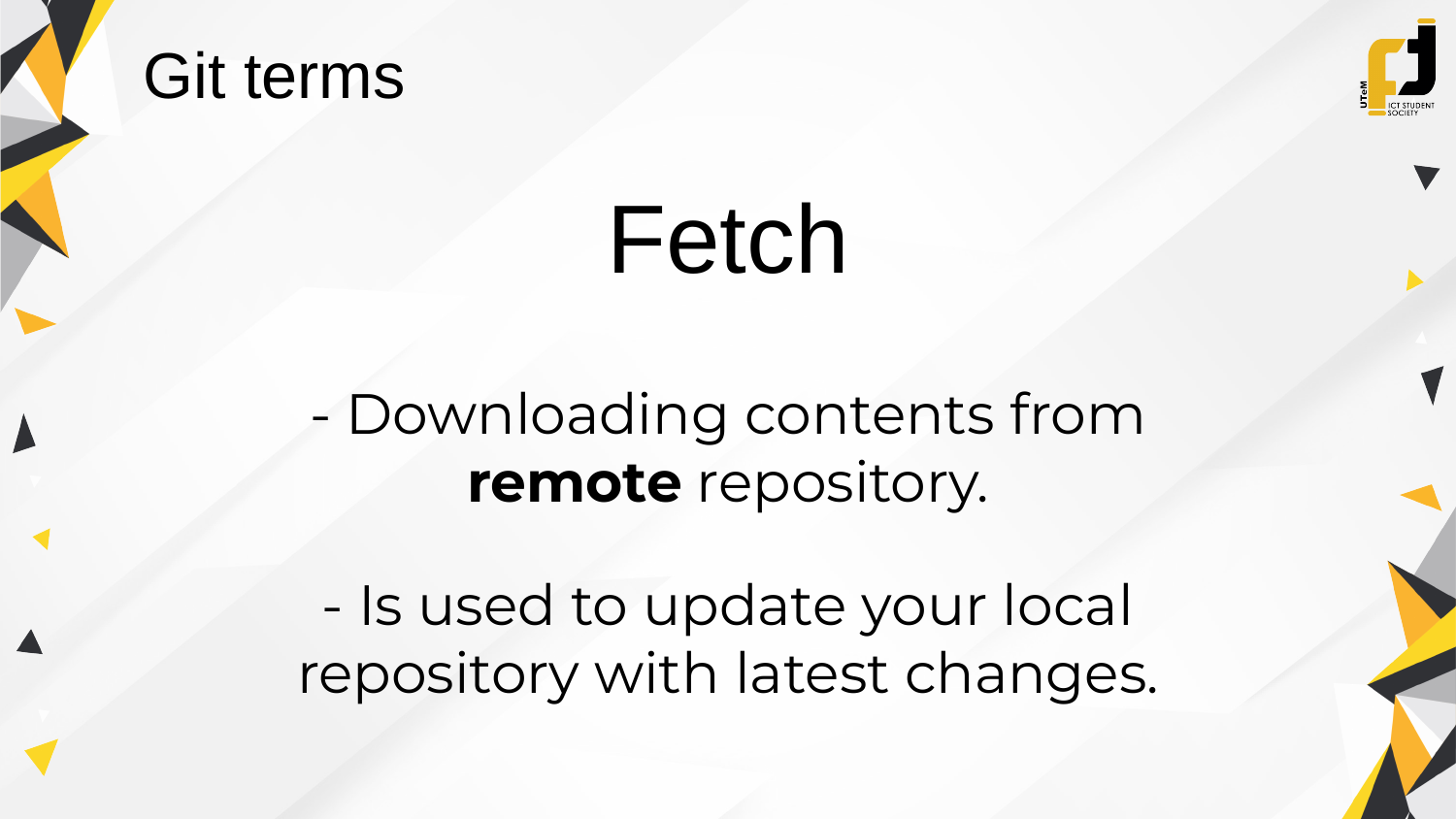

Git terms
Fetch
- Downloading contents from remote repository.
- Is used to update your local repository with latest changes.